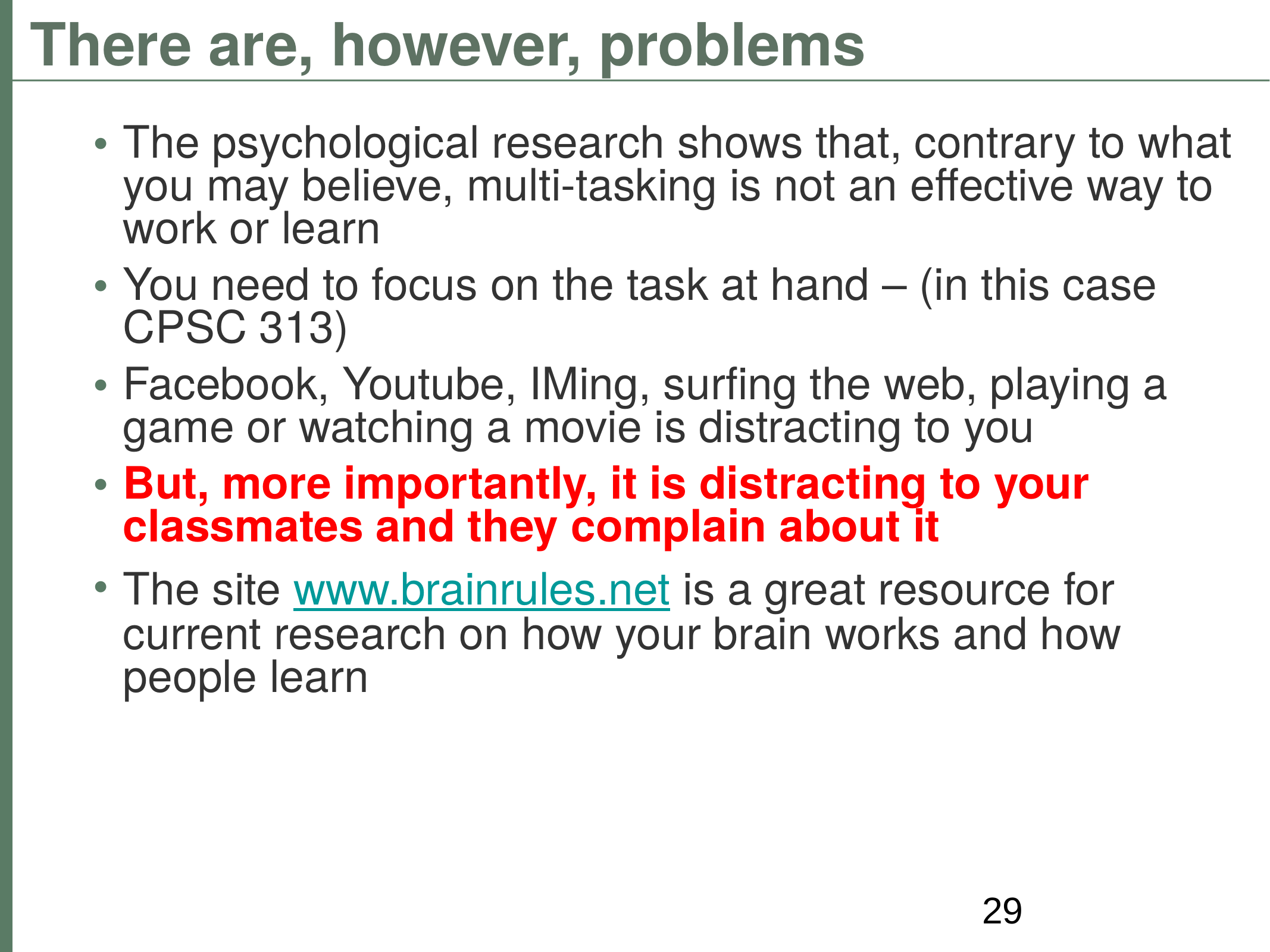

# There are, however, problems
The psychological research shows that, contrary to what you may believe, multi-tasking is not an effective way to work or learn
You need to focus on the task at hand – (in this case CPSC 313)
Facebook, Youtube, IMing, surfing the web, playing a game or watching a movie is distracting to you
But, more importantly, it is distracting to your classmates and they complain about it
The site www.brainrules.net is a great resource for current research on how your brain works and how people learn

29